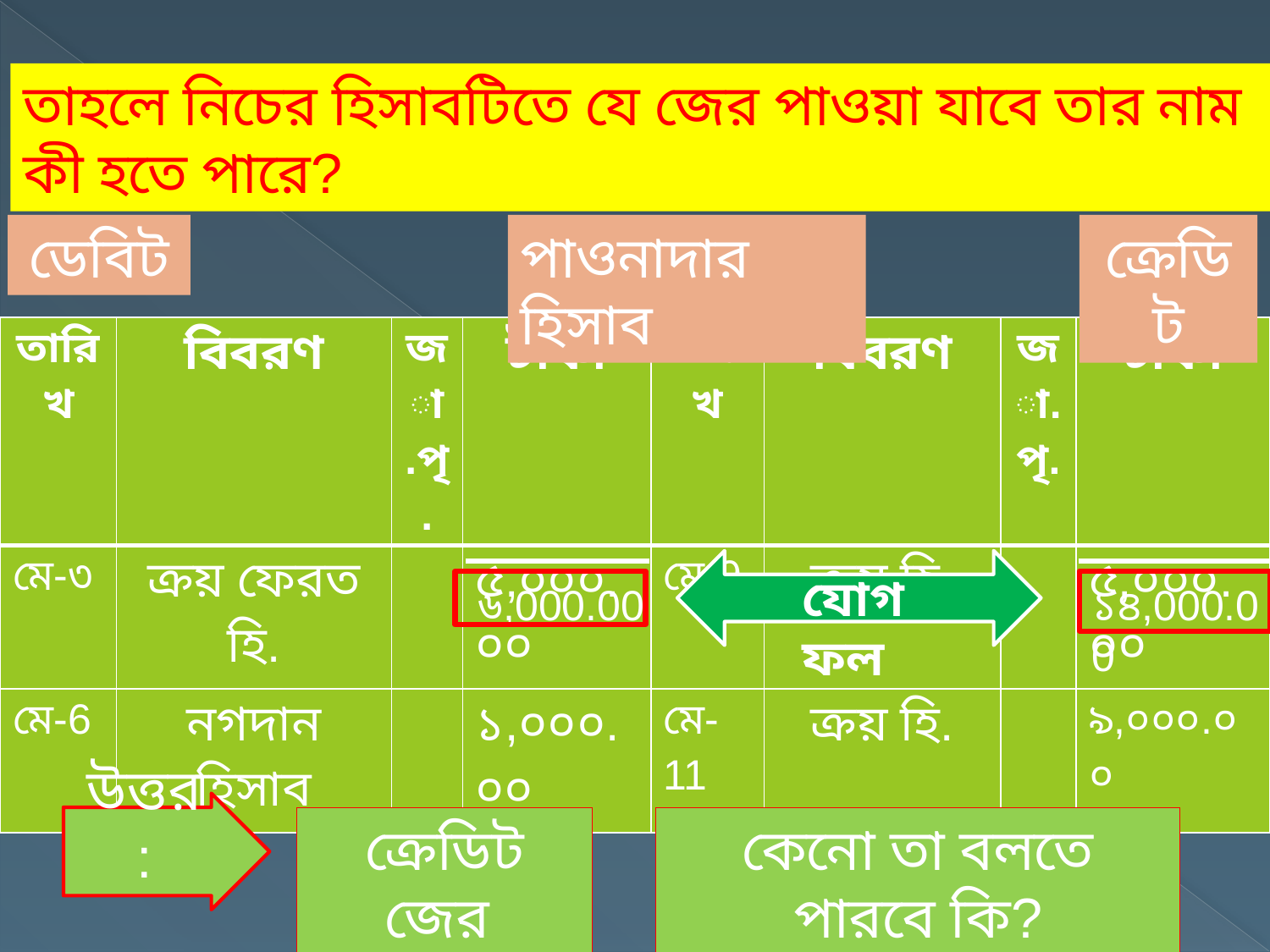

তাহলে নিচের হিসাবটিতে যে জের পাওয়া যাবে তার নাম কী হতে পারে?
ডেবিট
পাওনাদার হিসাব
ক্রেডিট
| তারিখ | বিবরণ | জা.পৃ. | টাকা | তারিখ | বিবরণ | জা.পৃ. | টাকা |
| --- | --- | --- | --- | --- | --- | --- | --- |
| মে-৩ | ক্রয় ফেরত হি. |  | ৫,০০০.০০ | মে-9 | ক্রয় হি. |  | ৫,০০০.০০ |
| মে-6 | নগদান হিসাব |  | ১,০০০.০০ | মে-11 | ক্রয় হি. |  | ৯,০০০.০০ |

যোগফল

৬,000.00
১৪,000.00

উত্তর :
ক্রেডিট জের
কেনো তা বলতে পারবে কি?